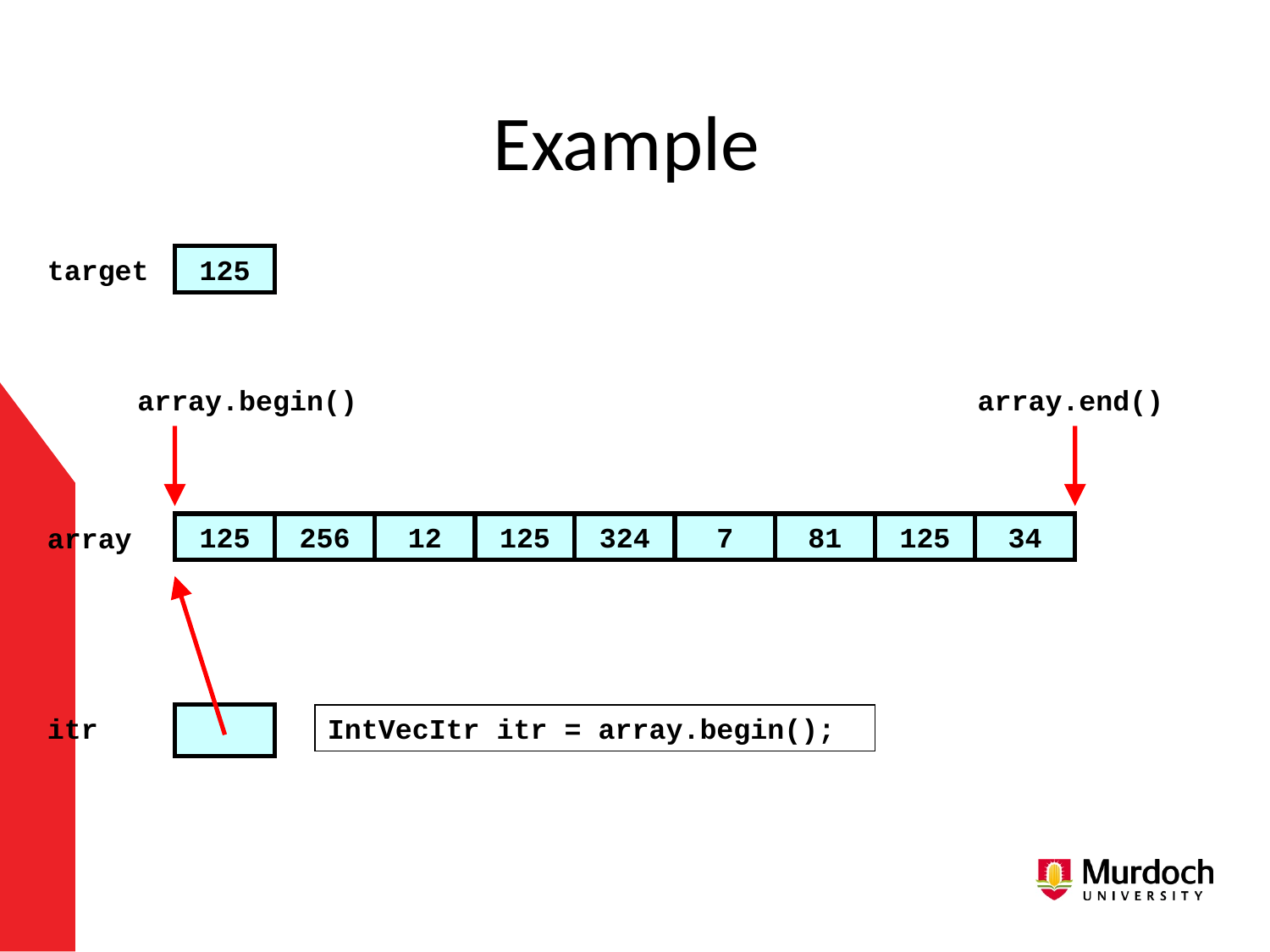

# Example
target
125
array.begin()
array.end()

125
256
12
125
324
7
81
125
34
array

itr

IntVecItr itr = array.begin();